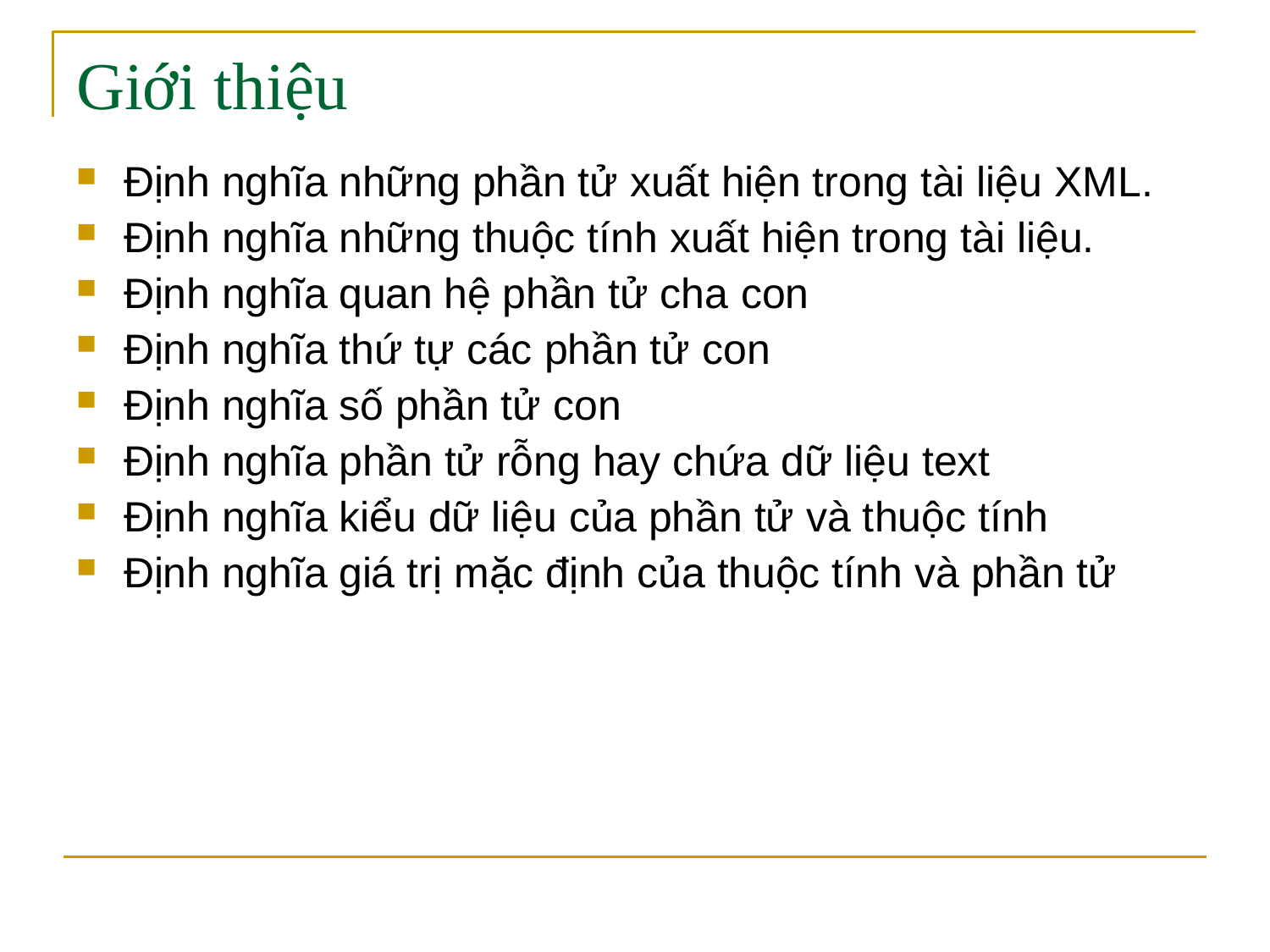

# Giới thiệu
Định nghĩa những phần tử xuất hiện trong tài liệu XML.
Định nghĩa những thuộc tính xuất hiện trong tài liệu.
Định nghĩa quan hệ phần tử cha con
Định nghĩa thứ tự các phần tử con
Định nghĩa số phần tử con
Định nghĩa phần tử rỗng hay chứa dữ liệu text
Định nghĩa kiểu dữ liệu của phần tử và thuộc tính
Định nghĩa giá trị mặc định của thuộc tính và phần tử